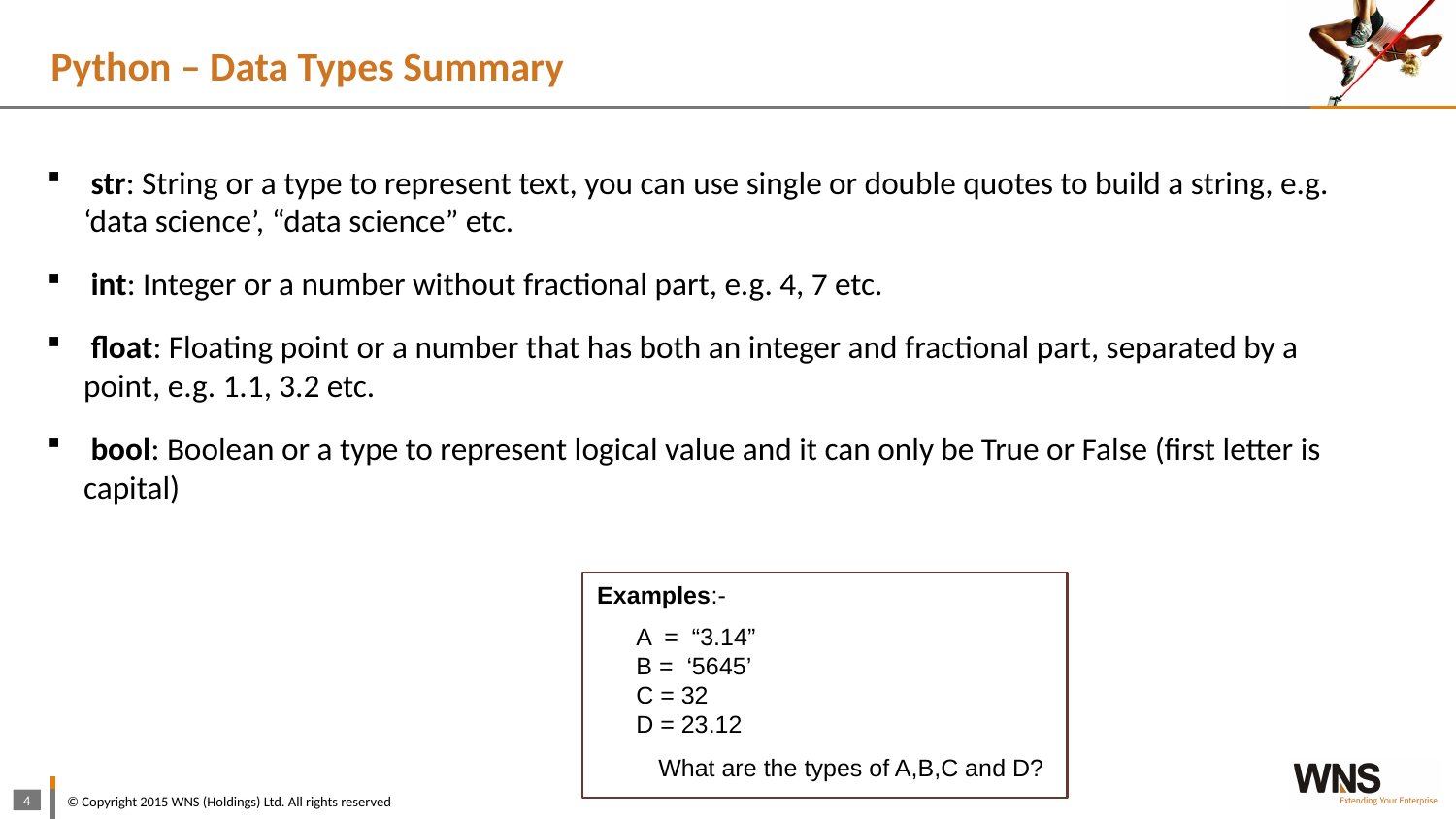

Python – Data Types Summary
 str: String or a type to represent text, you can use single or double quotes to build a string, e.g. ‘data science’, “data science” etc.
 int: Integer or a number without fractional part, e.g. 4, 7 etc.
 float: Floating point or a number that has both an integer and fractional part, separated by a point, e.g. 1.1, 3.2 etc.
 bool: Boolean or a type to represent logical value and it can only be True or False (first letter is capital)
Examples:-

A  =  “3.14”
B =  ‘5645’
C = 32
D = 23.12
What are the types of A,B,C and D?